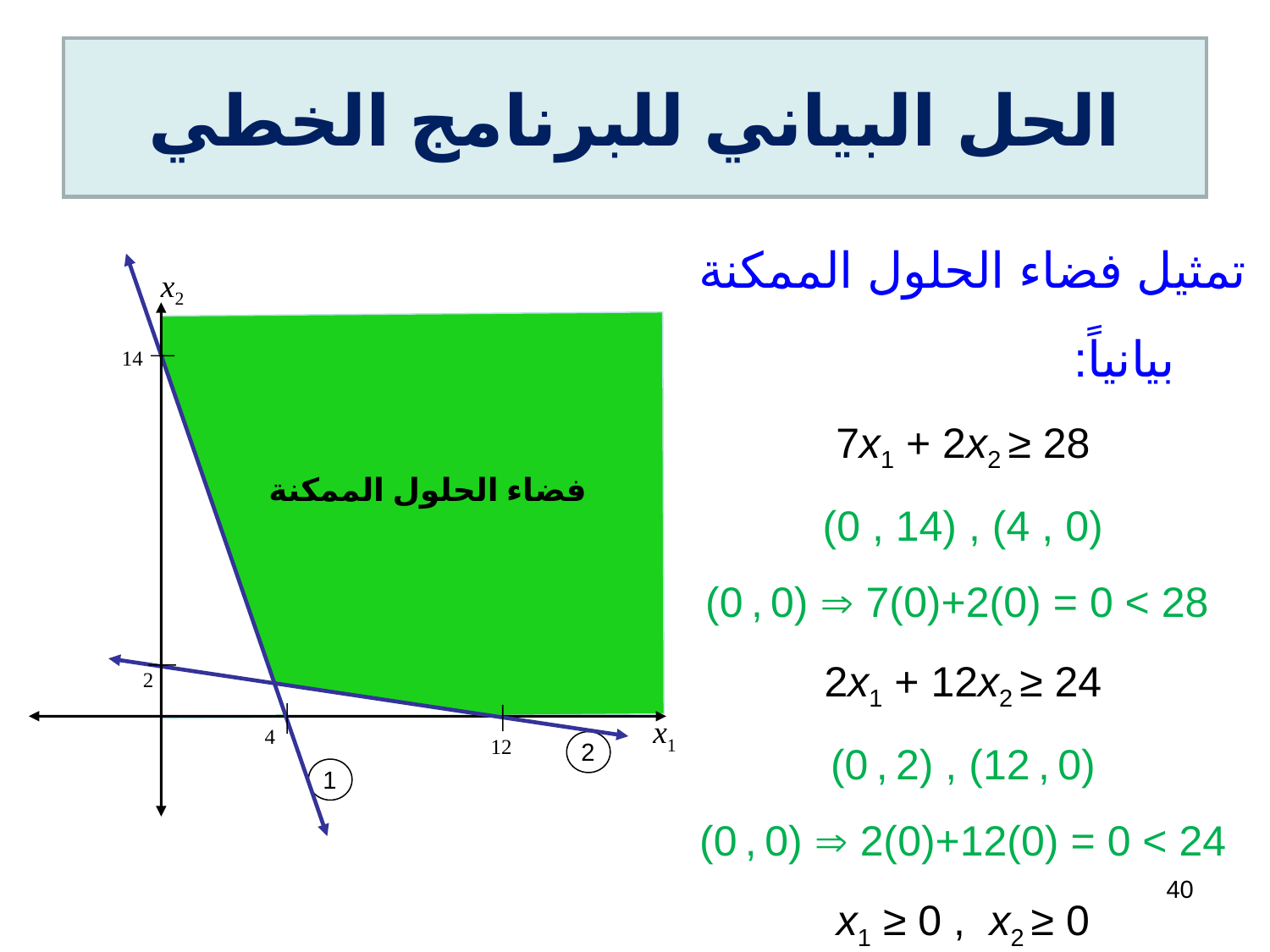

# الحل البياني للبرنامج الخطي
تمثيل فضاء الحلول الممكنة بيانياً:
7x1 + 2x2 ≥ 28
(0 , 14) , (4 , 0)
(0 , 0) ⇒ 7(0)+2(0) = 0 < 28
2x1 + 12x2 ≥ 24
(0 , 2) , (12 , 0)
(0 , 0) ⇒ 2(0)+12(0) = 0 < 24
x1 ≥ 0 ,  x2 ≥ 0

x2

14

فضاء الحلول الممكنة

2

x1

4
12
2

1

40